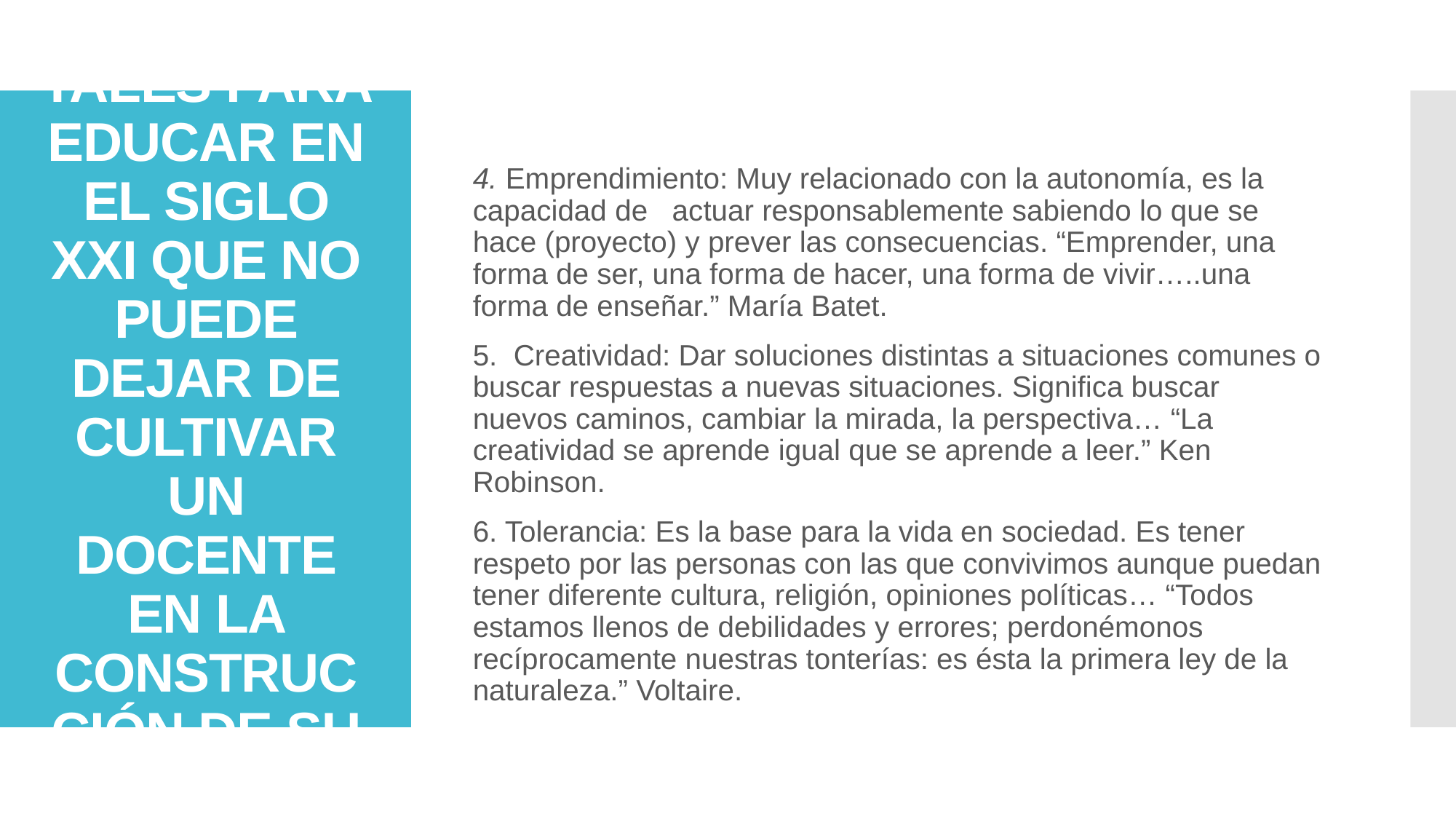

4. Emprendimiento: Muy relacionado con la autonomía, es la capacidad de   actuar responsablemente sabiendo lo que se hace (proyecto) y prever las consecuencias. “Emprender, una forma de ser, una forma de hacer, una forma de vivir…..una forma de enseñar.” María Batet.
5.  Creatividad: Dar soluciones distintas a situaciones comunes o buscar respuestas a nuevas situaciones. Significa buscar nuevos caminos, cambiar la mirada, la perspectiva… “La creatividad se aprende igual que se aprende a leer.” Ken Robinson.
6. Tolerancia: Es la base para la vida en sociedad. Es tener respeto por las personas con las que convivimos aunque puedan tener diferente cultura, religión, opiniones políticas… “Todos estamos llenos de debilidades y errores; perdonémonos recíprocamente nuestras tonterías: es ésta la primera ley de la naturaleza.” Voltaire.
# VALORES FUNDAMENTALES PARA EDUCAR EN EL SIGLO XXI QUE NO PUEDE DEJAR DE CULTIVAR UN DOCENTE EN LA CONSTRUCCIÓN DE SU IDENTIDAD. (CONT.)